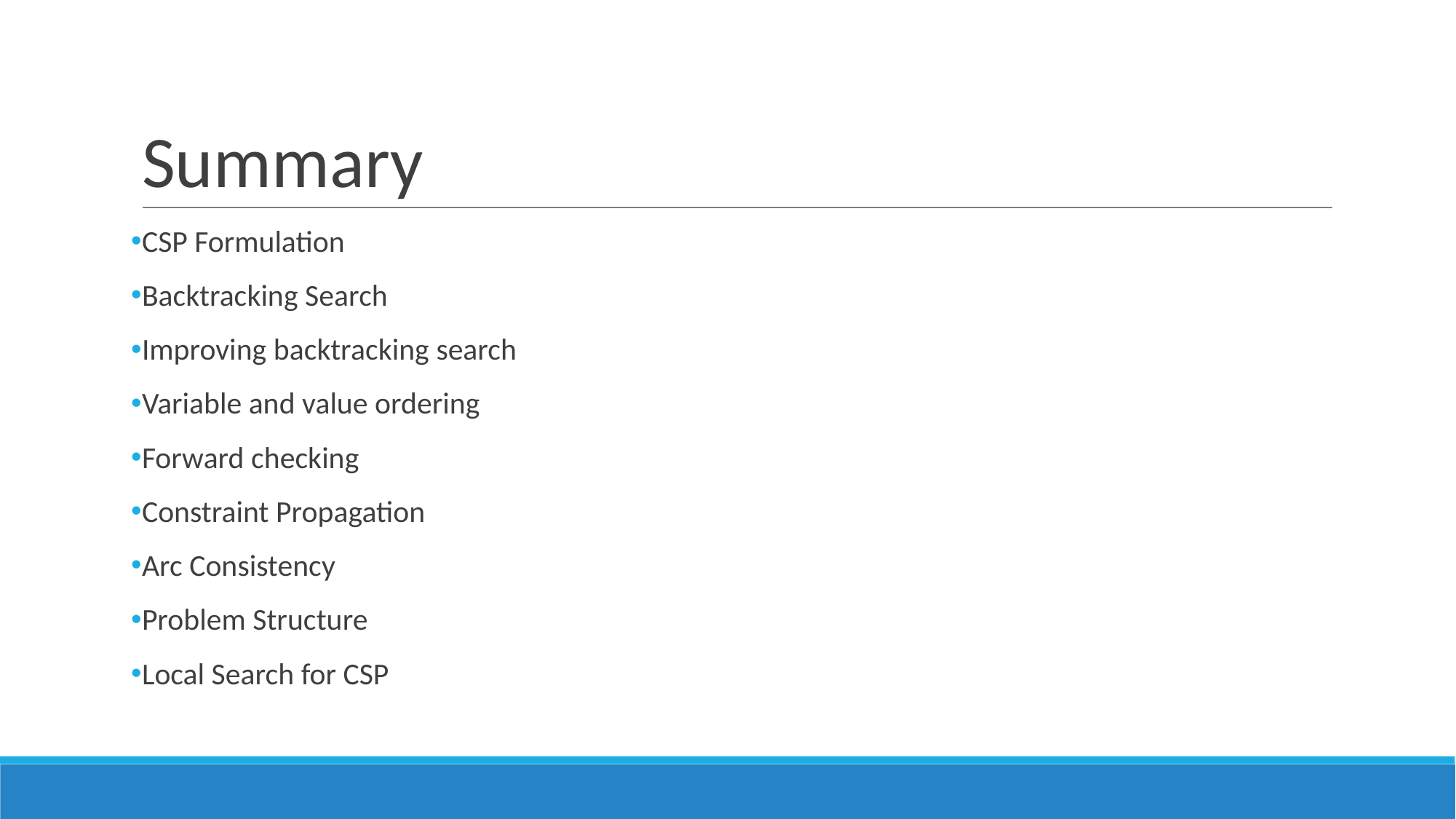

# Summary
CSP Formulation
Backtracking Search
Improving backtracking search
Variable and value ordering
Forward checking
Constraint Propagation
Arc Consistency
Problem Structure
Local Search for CSP